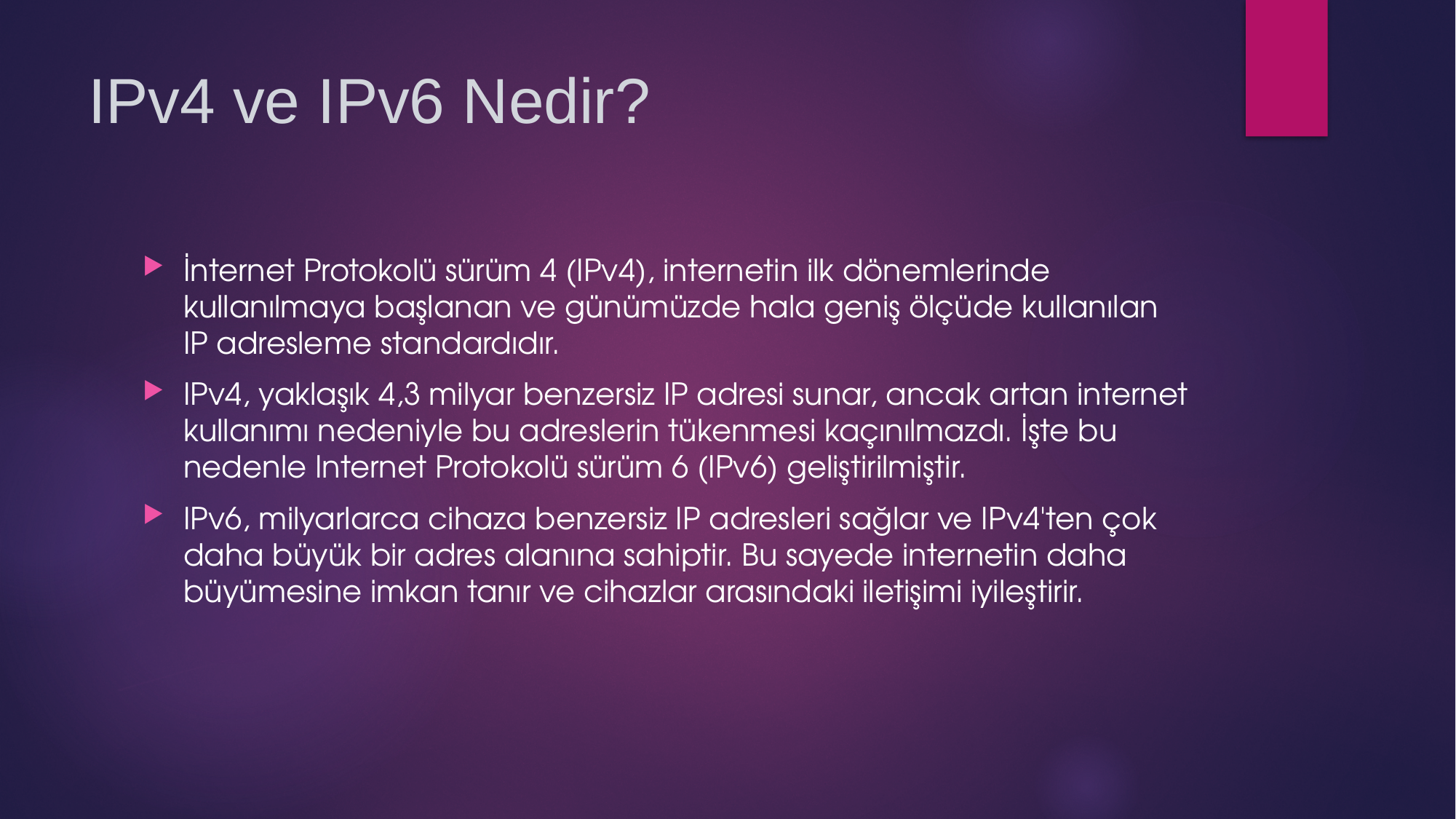

# IPv4 ve IPv6 Nedir?
İnternet Protokolü sürüm 4 (IPv4), internetin ilk dönemlerinde kullanılmaya başlanan ve günümüzde hala geniş ölçüde kullanılan IP adresleme standardıdır.
IPv4, yaklaşık 4,3 milyar benzersiz IP adresi sunar, ancak artan internet kullanımı nedeniyle bu adreslerin tükenmesi kaçınılmazdı. İşte bu nedenle Internet Protokolü sürüm 6 (IPv6) geliştirilmiştir.
IPv6, milyarlarca cihaza benzersiz IP adresleri sağlar ve IPv4'ten çok daha büyük bir adres alanına sahiptir. Bu sayede internetin daha büyümesine imkan tanır ve cihazlar arasındaki iletişimi iyileştirir.